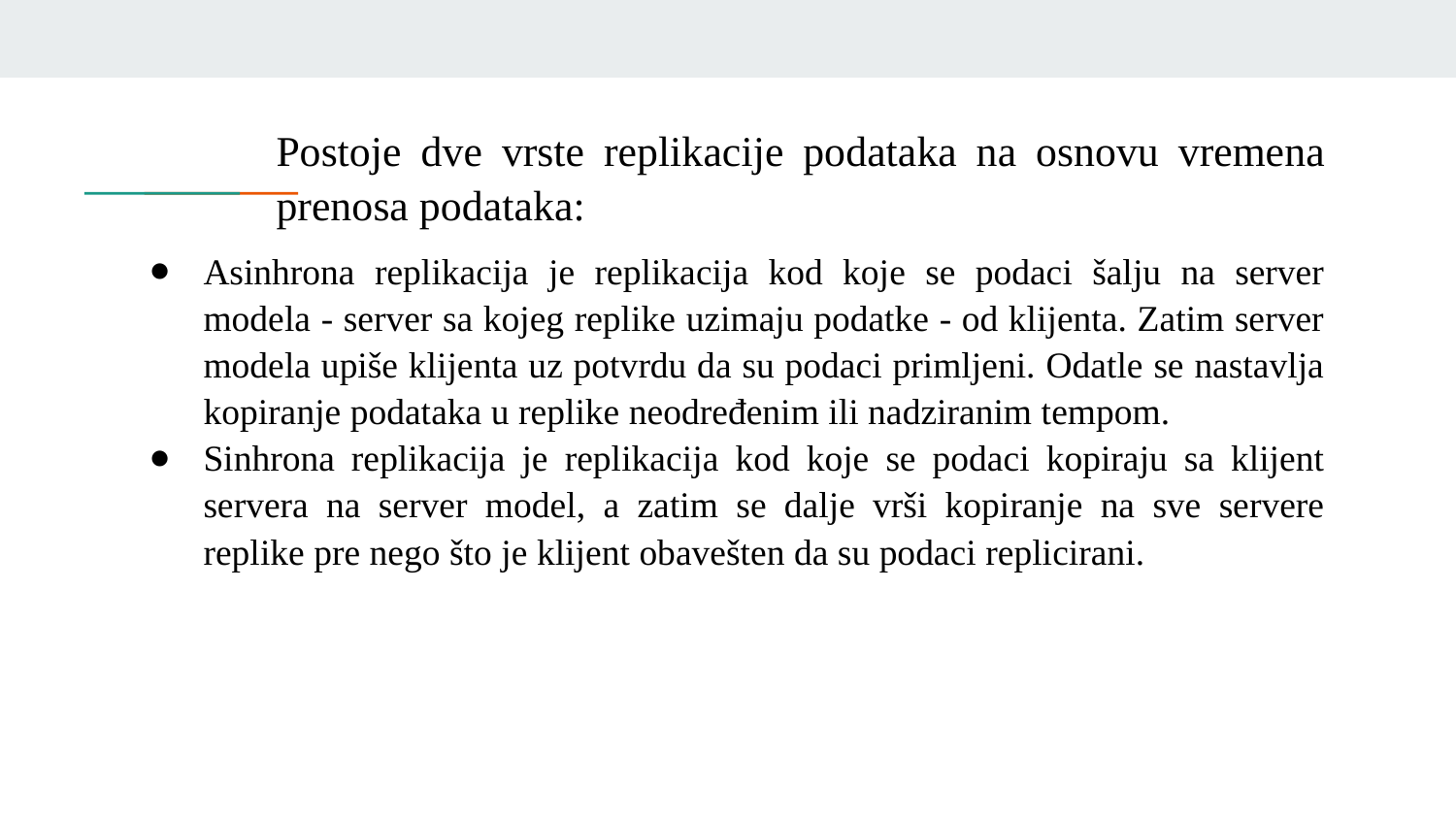

Postoje dve vrste replikacije podataka na osnovu vremena prenosa podataka:
Asinhrona replikacija je replikacija kod koje se podaci šalju na server modela - server sa kojeg replike uzimaju podatke - od klijenta. Zatim server modela upiše klijenta uz potvrdu da su podaci primljeni. Odatle se nastavlja kopiranje podataka u replike neodređenim ili nadziranim tempom.
Sinhrona replikacija je replikacija kod koje se podaci kopiraju sa klijent servera na server model, a zatim se dalje vrši kopiranje na sve servere replike pre nego što je klijent obavešten da su podaci replicirani.